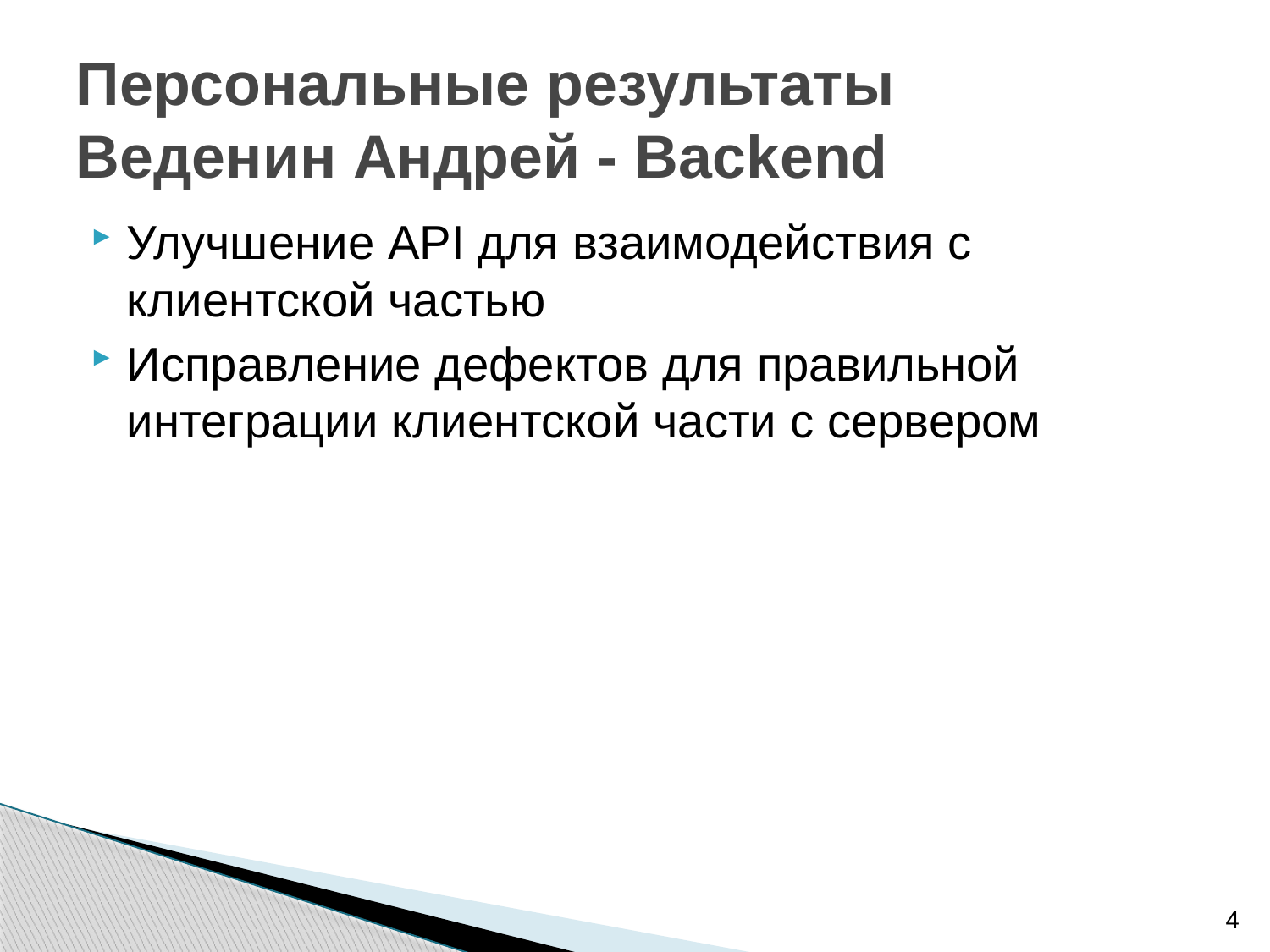

# Персональные результаты Веденин Андрей - Backend
Улучшение API для взаимодействия с клиентской частью
Исправление дефектов для правильной интеграции клиентской части с сервером

4